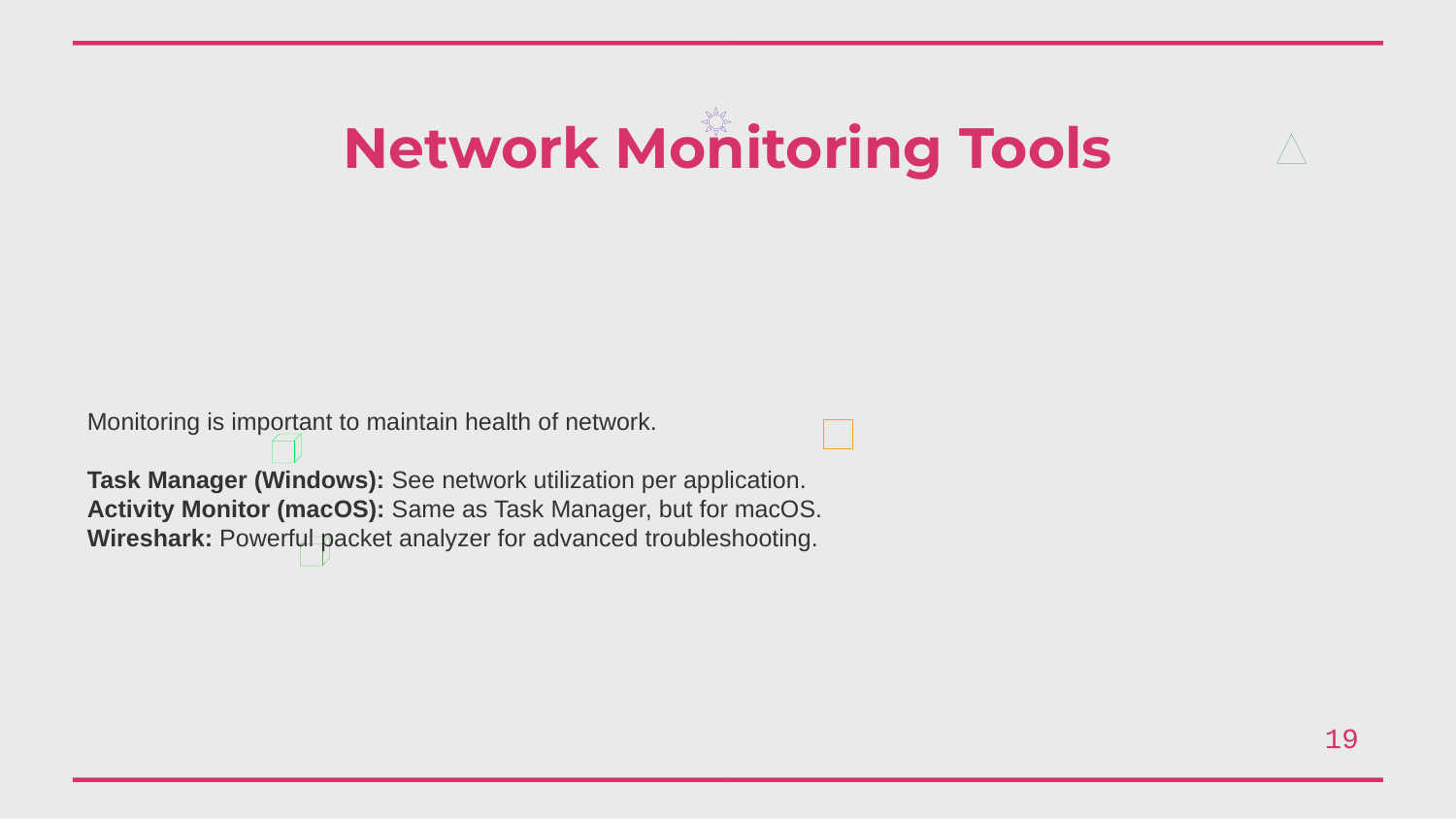

Network Monitoring Tools

Monitoring is important to maintain health of network.

Task Manager (Windows): See network utilization per application.
Activity Monitor (macOS): Same as Task Manager, but for macOS.
Wireshark: Powerful packet analyzer for advanced troubleshooting.

19